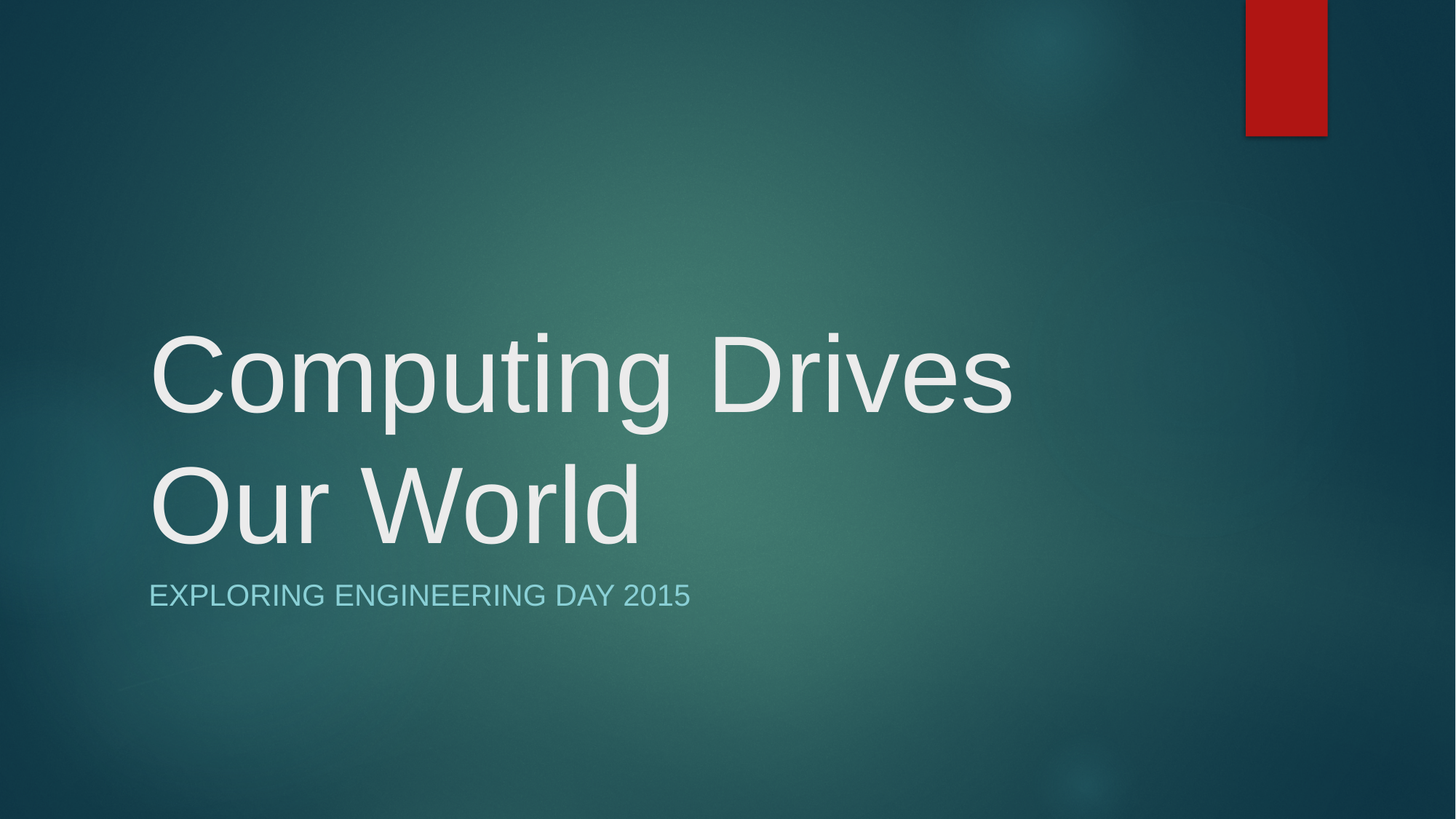

# Computing Drives Our World
Exploring Engineering Day 2015